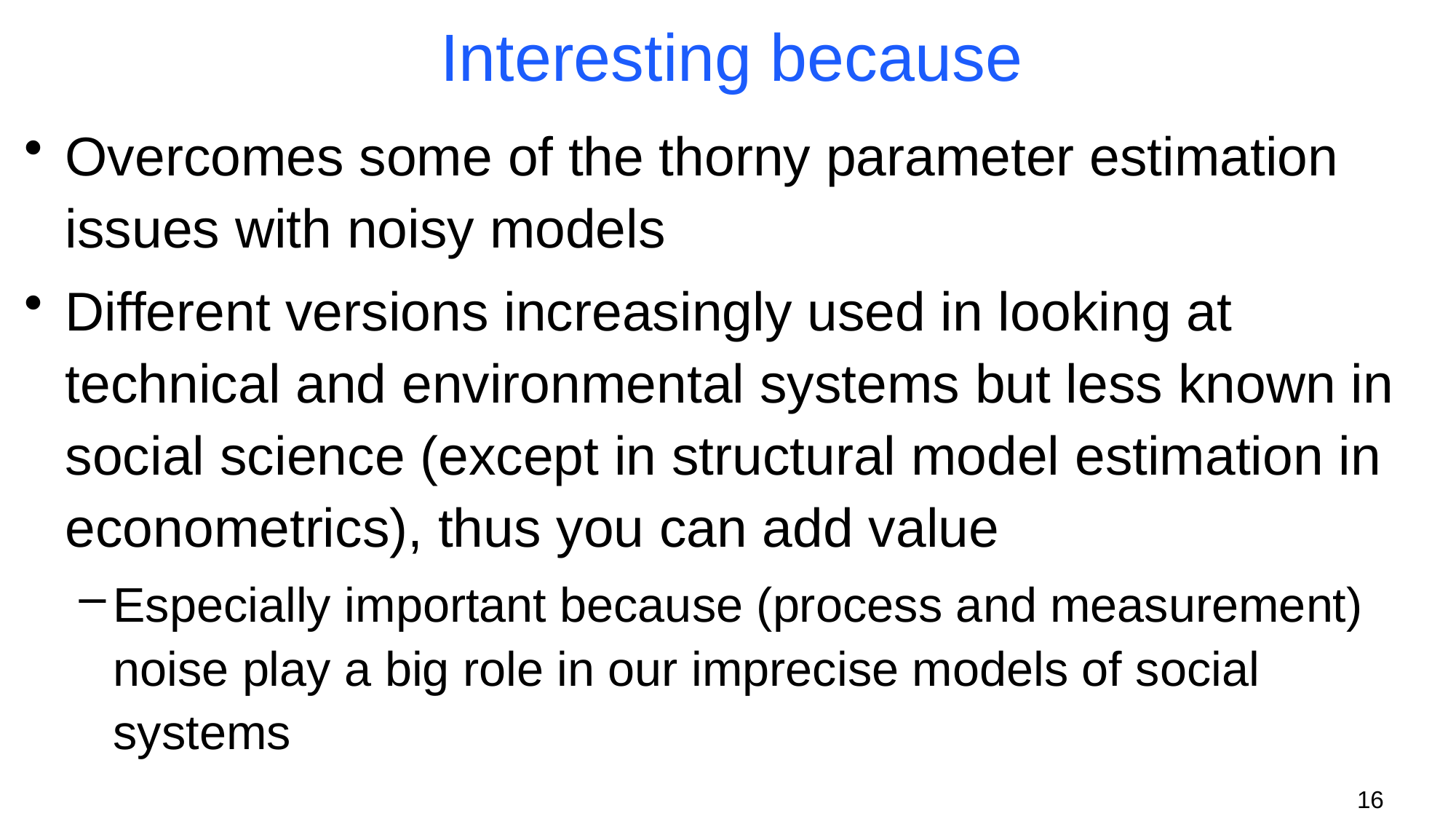

# Interesting because
Overcomes some of the thorny parameter estimation issues with noisy models
Different versions increasingly used in looking at technical and environmental systems but less known in social science (except in structural model estimation in econometrics), thus you can add value
Especially important because (process and measurement) noise play a big role in our imprecise models of social systems